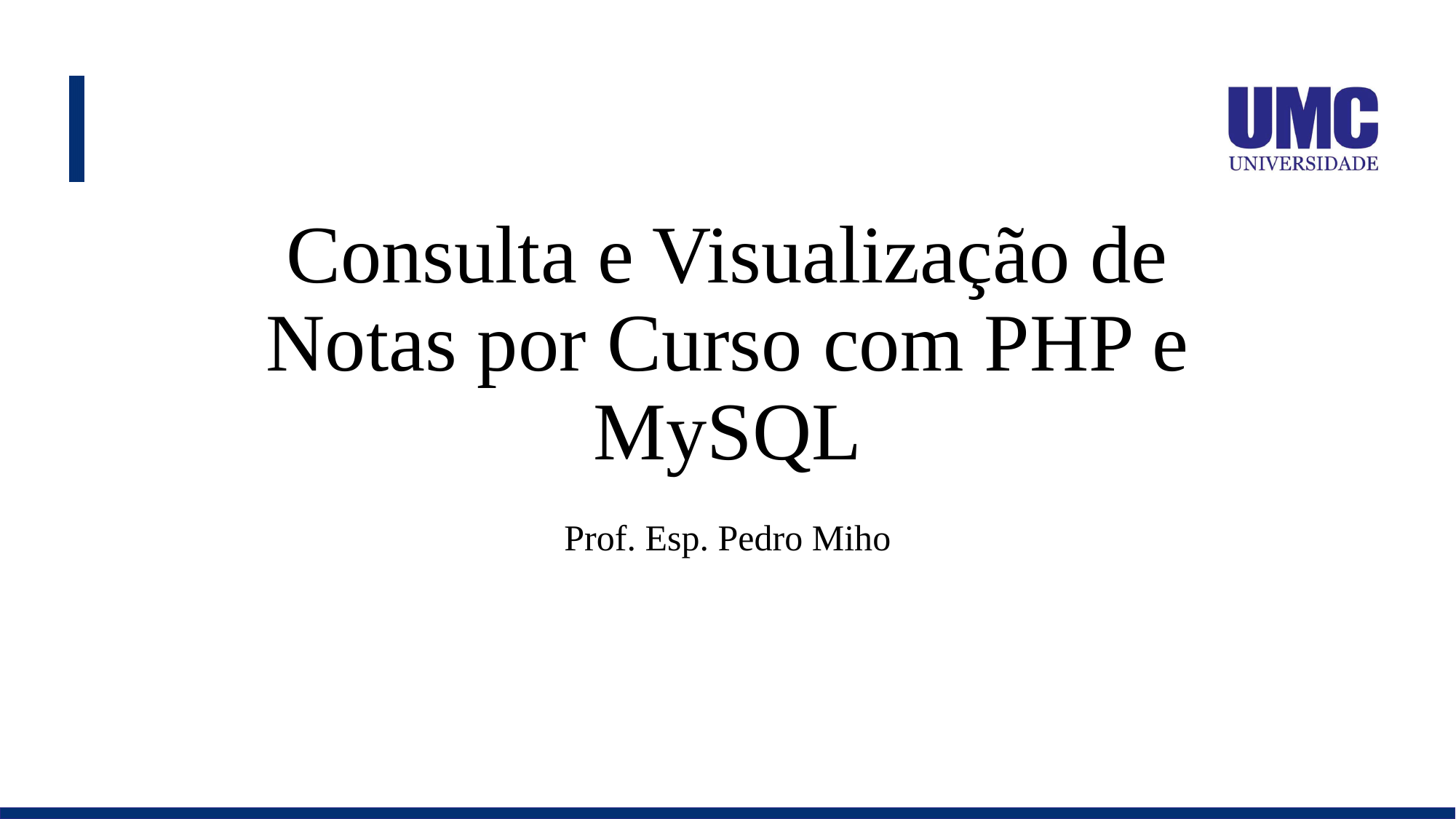

# Consulta e Visualização de Notas por Curso com PHP e MySQL
Prof. Esp. Pedro Miho